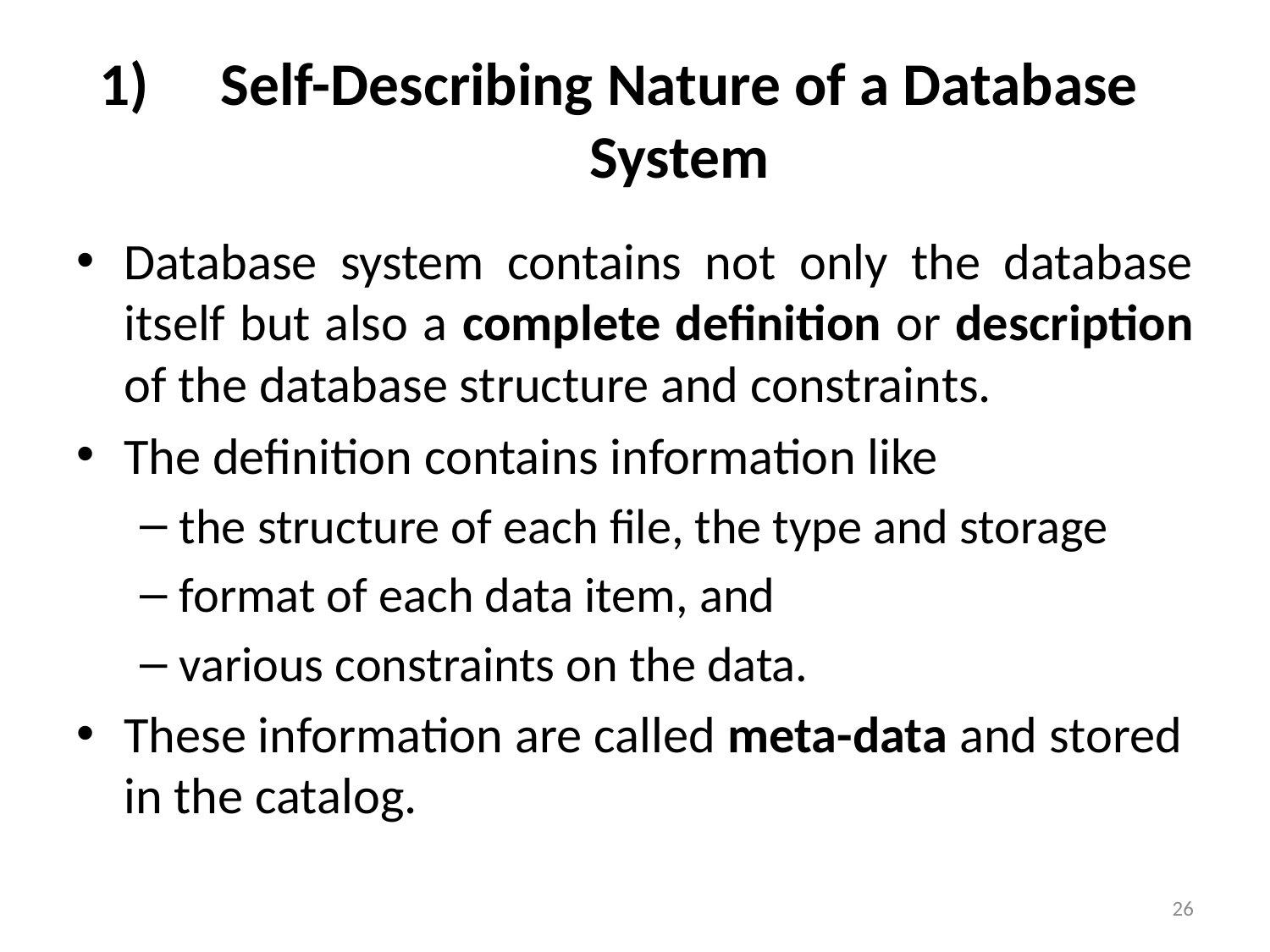

# Self-Describing Nature of a Database System
Database system contains not only the database itself but also a complete definition or description of the database structure and constraints.
The definition contains information like
the structure of each file, the type and storage
format of each data item, and
various constraints on the data.
These information are called meta-data and stored in the catalog.

26